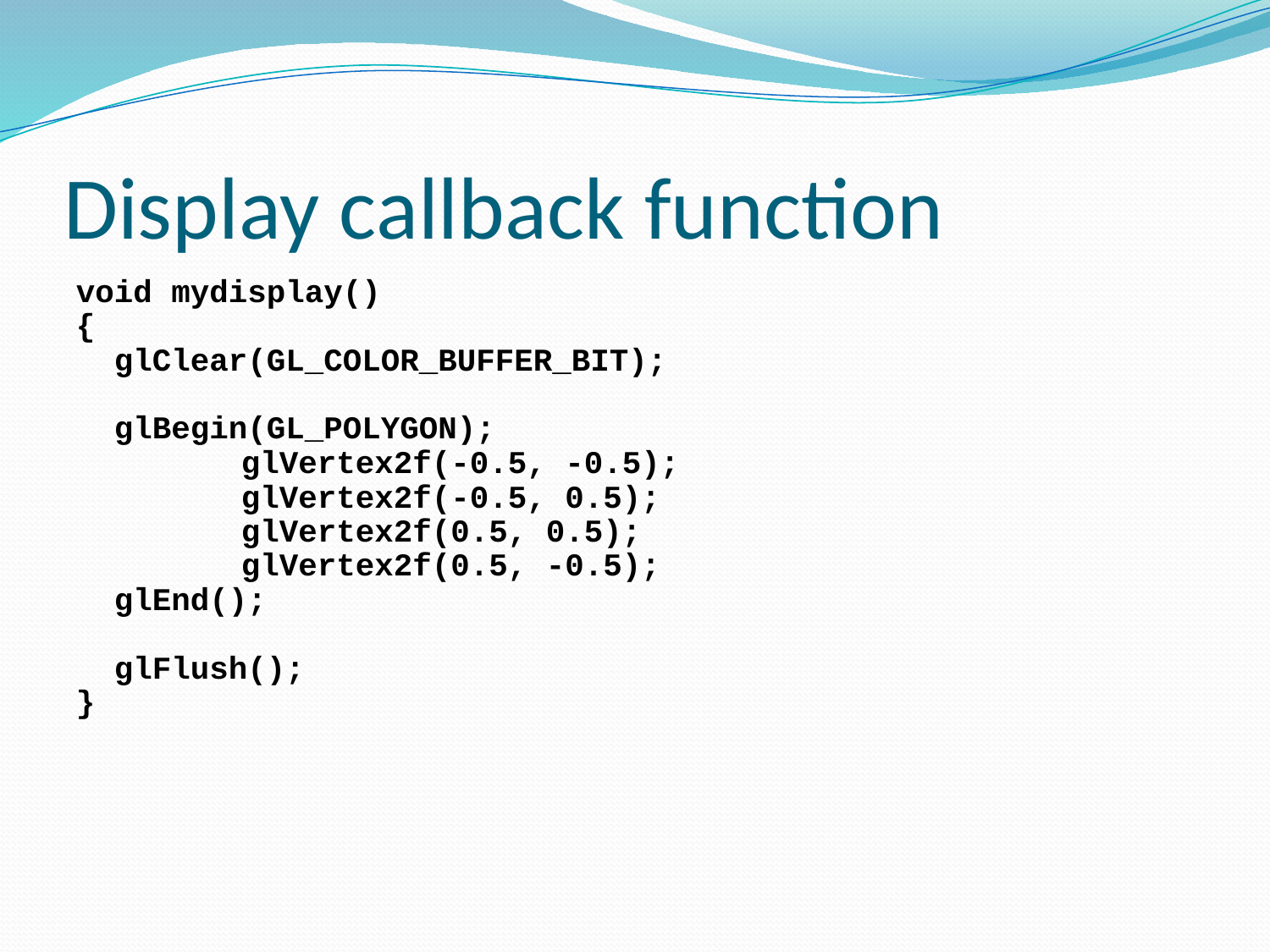

# Display callback function
void mydisplay()
{
	glClear(GL_COLOR_BUFFER_BIT);

	glBegin(GL_POLYGON);
		glVertex2f(-0.5, -0.5);
		glVertex2f(-0.5, 0.5);
		glVertex2f(0.5, 0.5);
		glVertex2f(0.5, -0.5);
	glEnd();

	glFlush();
}